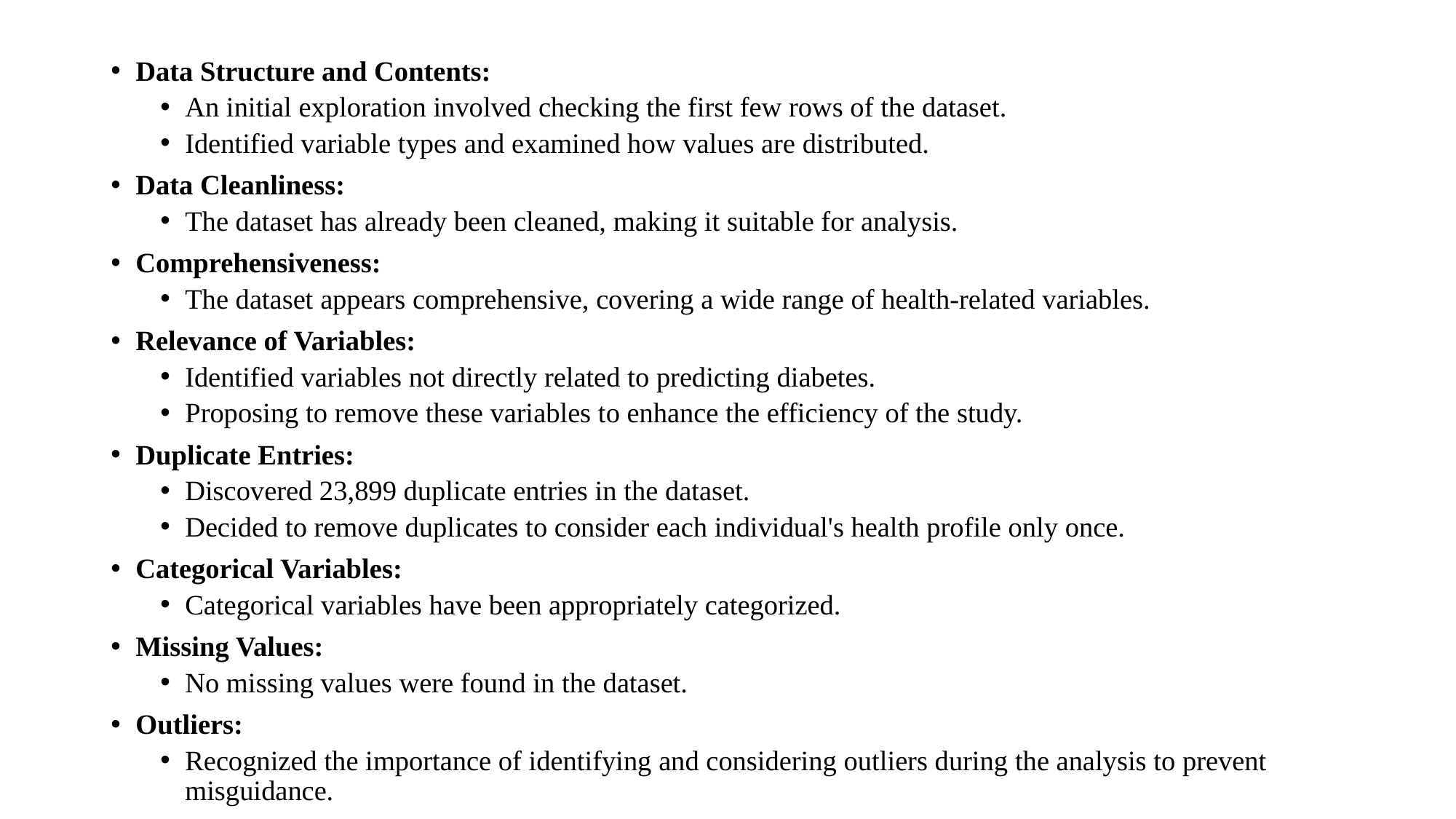

Data Structure and Contents:
An initial exploration involved checking the first few rows of the dataset.
Identified variable types and examined how values are distributed.
Data Cleanliness:
The dataset has already been cleaned, making it suitable for analysis.
Comprehensiveness:
The dataset appears comprehensive, covering a wide range of health-related variables.
Relevance of Variables:
Identified variables not directly related to predicting diabetes.
Proposing to remove these variables to enhance the efficiency of the study.
Duplicate Entries:
Discovered 23,899 duplicate entries in the dataset.
Decided to remove duplicates to consider each individual's health profile only once.
Categorical Variables:
Categorical variables have been appropriately categorized.
Missing Values:
No missing values were found in the dataset.
Outliers:
Recognized the importance of identifying and considering outliers during the analysis to prevent misguidance.